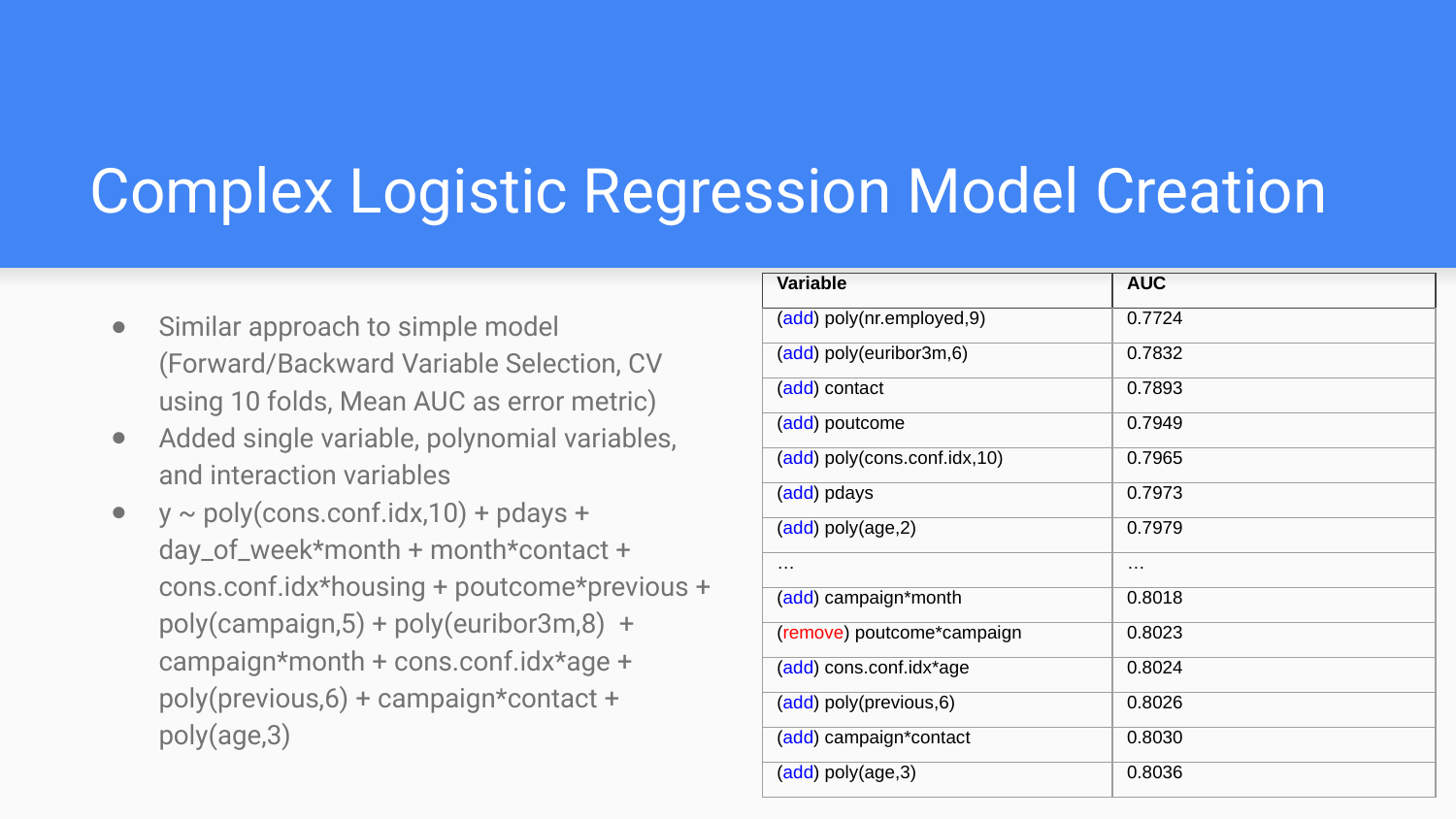

# Complex Logistic Regression Model Creation
| Variable | AUC |
| --- | --- |
| (add) poly(nr.employed,9) | 0.7724 |
| (add) poly(euribor3m,6) | 0.7832 |
| (add) contact | 0.7893 |
| (add) poutcome | 0.7949 |
| (add) poly(cons.conf.idx,10) | 0.7965 |
| (add) pdays | 0.7973 |
| (add) poly(age,2) | 0.7979 |
| … | … |
| (add) campaign\*month | 0.8018 |
| (remove) poutcome\*campaign | 0.8023 |
| (add) cons.conf.idx\*age | 0.8024 |
| (add) poly(previous,6) | 0.8026 |
| (add) campaign\*contact | 0.8030 |
| (add) poly(age,3) | 0.8036 |
Similar approach to simple model (Forward/Backward Variable Selection, CV using 10 folds, Mean AUC as error metric)
Added single variable, polynomial variables, and interaction variables
y ~ poly(cons.conf.idx,10) + pdays + day_of_week*month + month*contact + cons.conf.idx*housing + poutcome*previous + poly(campaign,5) + poly(euribor3m,8)  + campaign*month + cons.conf.idx*age + poly(previous,6) + campaign*contact + poly(age,3)